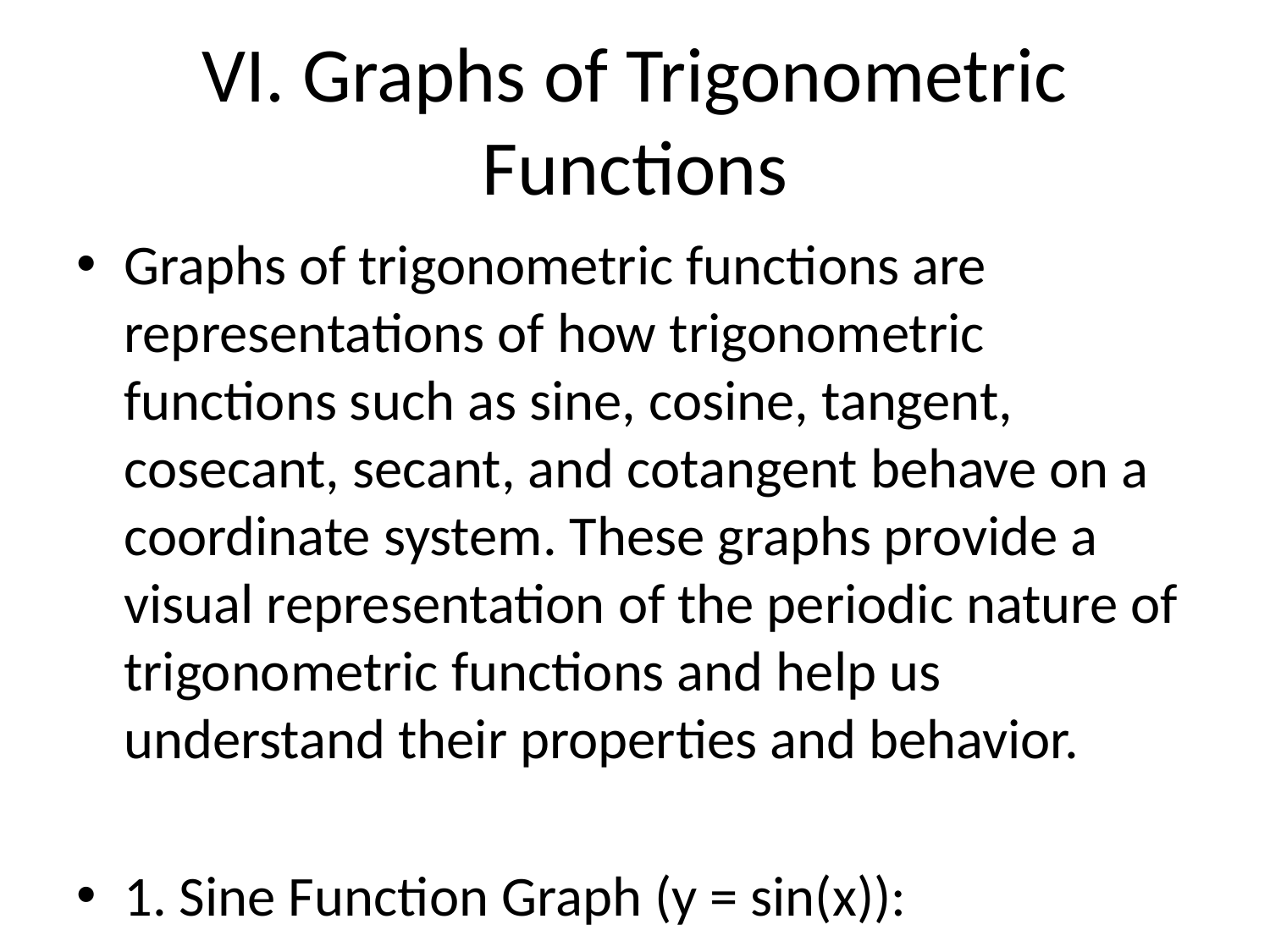

# VI. Graphs of Trigonometric Functions
Graphs of trigonometric functions are representations of how trigonometric functions such as sine, cosine, tangent, cosecant, secant, and cotangent behave on a coordinate system. These graphs provide a visual representation of the periodic nature of trigonometric functions and help us understand their properties and behavior.

1. Sine Function Graph (y = sin(x)):
   - The sine function oscillates between -1 and 1.
   - The graph of y = sin(x) starts at the origin (0,0) and moves upward to reach its maximum at (π/2, 1).
   - Then it goes back to zero at (π, 0), reaches its minimum at (3π/2, -1), and returns to zero at (2π, 0).
   - The graph repeats itself every 2π units.

2. Cosine Function Graph (y = cos(x)):
   - The cosine function also oscillates between -1 and 1.
   - The graph of y = cos(x) starts at its maximum value of 1 at (0,1), goes to zero at (π/2, 0), decreases to a minimum of -1 at (π, -1), and returns to zero at (3π/2, 0).
   - Similar to the sine function, the cosine function graph repeats every 2π units.

3. Tangent Function Graph (y = tan(x)):
   - The tangent function has asymptotes at odd multiples of π/2, causing vertical behavior.
   - The graph of y = tan(x) repeats every π units.
   - It oscillates between negative and positive infinity as x approaches odd multiples of π/2.

4. Cosecant, Secant, and Cotangent:
   - The graphs of cosecant (y = csc(x)) and secant (y = sec(x)) are the reciprocals of the sine and cosine functions, respectively.
   - The graph of cotangent (y = cot(x)) is the reciprocal of the tangent function.

In general, understanding the shapes of trigonometric function graphs helps in analyzing their properties such as amplitude, period, frequency, amplitude, and phase shift. These graphs are essential in various fields like physics, engineering, signal processing, and many more where periodic functions are involved.